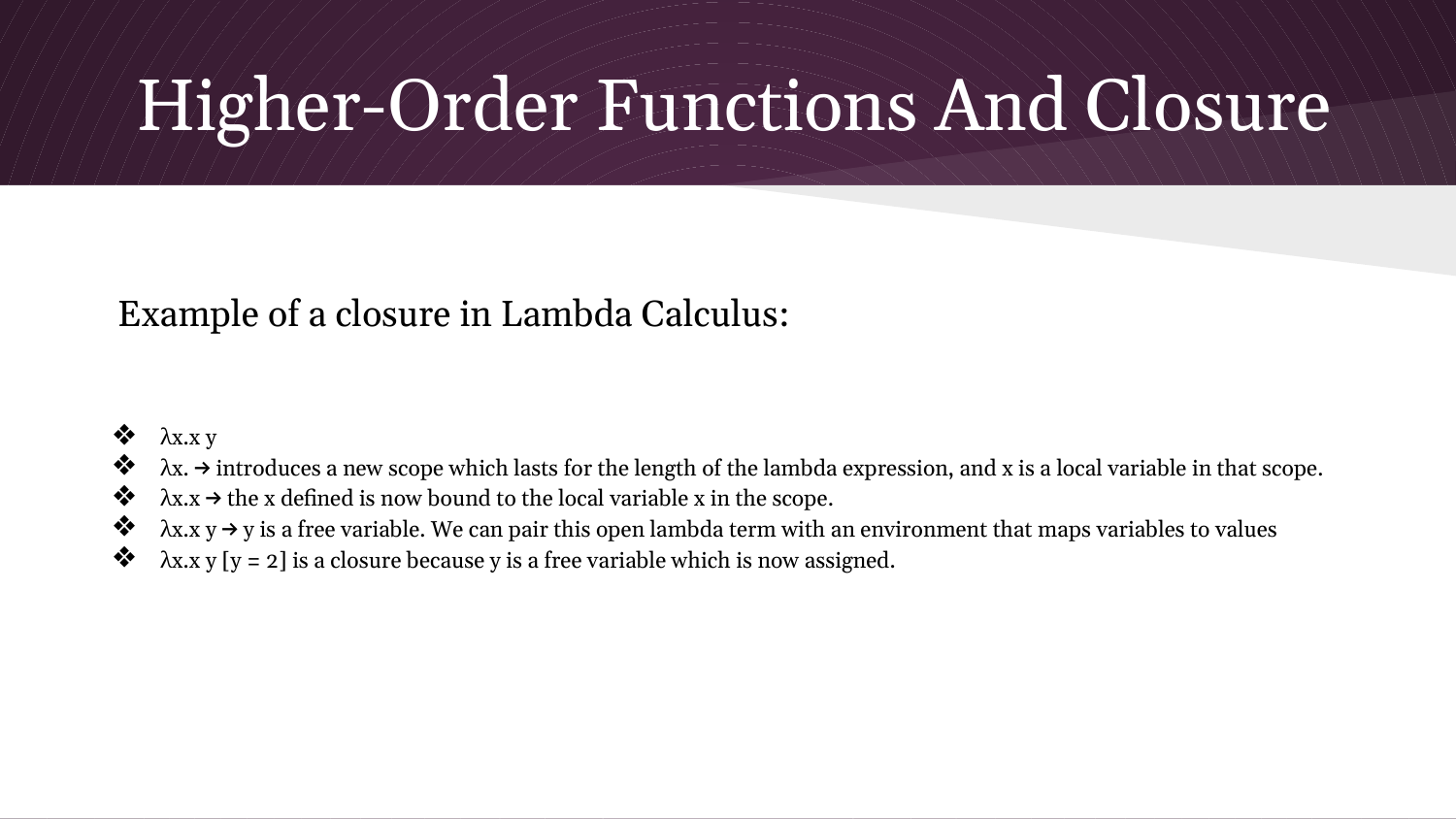

# Higher-Order Functions And Closure

Example of a closure in Lambda Calculus:

λx.x y
λx. → introduces a new scope which lasts for the length of the lambda expression, and x is a local variable in that scope.
λx.x → the x defined is now bound to the local variable x in the scope.
λx.x y → y is a free variable. We can pair this open lambda term with an environment that maps variables to values
λx.x y [y = 2] is a closure because y is a free variable which is now assigned.